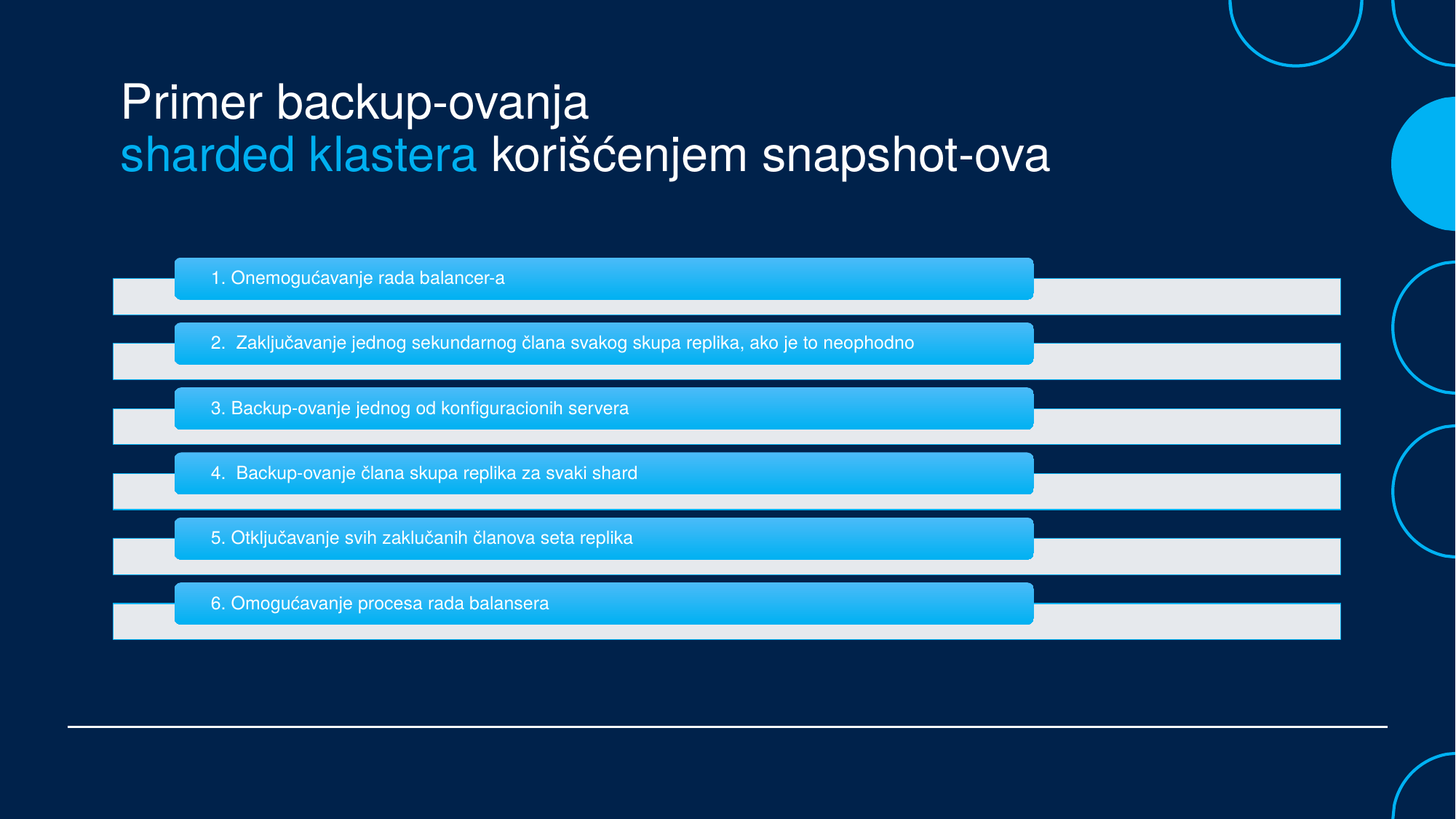

# Primer backup-ovanja sharded klastera korišćenjem snapshot-ova
1. Onemogućavanje rada balancer-a
2.  Zaključavanje jednog sekundarnog člana svakog skupa replika, ako je to neophodno
3. Backup-ovanje jednog od konfiguracionih servera
4.  Backup-ovanje člana skupa replika za svaki shard
5. Otključavanje svih zaklučanih članova seta replika
6. Omogućavanje procesa rada balansera